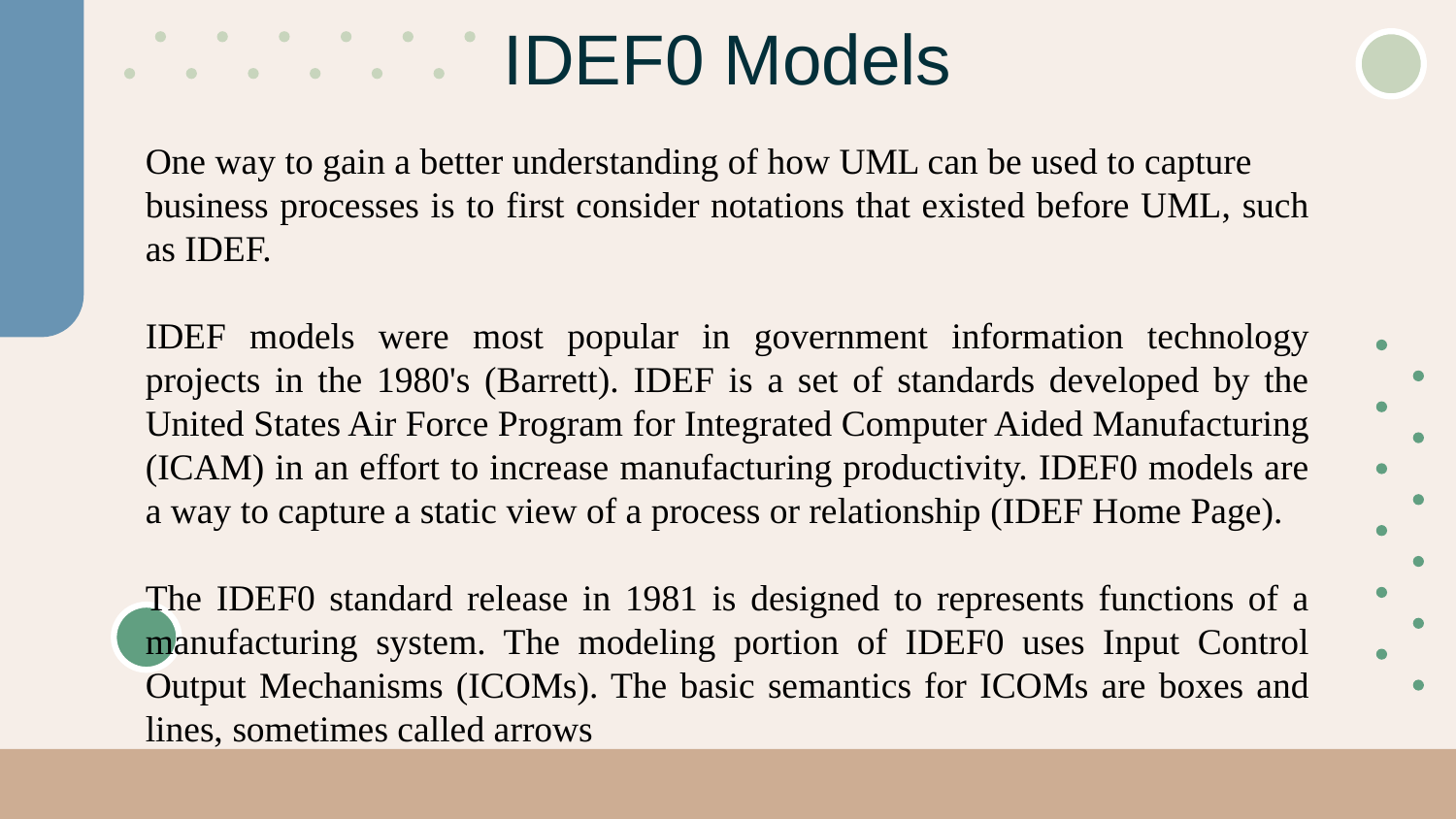

# IDEF0 Models
One way to gain a better understanding of how UML can be used to capture
business processes is to first consider notations that existed before UML, such as IDEF.

IDEF models were most popular in government information technology projects in the 1980's (Barrett). IDEF is a set of standards developed by the United States Air Force Program for Integrated Computer Aided Manufacturing (ICAM) in an effort to increase manufacturing productivity. IDEF0 models are a way to capture a static view of a process or relationship (IDEF Home Page).

The IDEF0 standard release in 1981 is designed to represents functions of a manufacturing system. The modeling portion of IDEF0 uses Input Control Output Mechanisms (ICOMs). The basic semantics for ICOMs are boxes and lines, sometimes called arrows